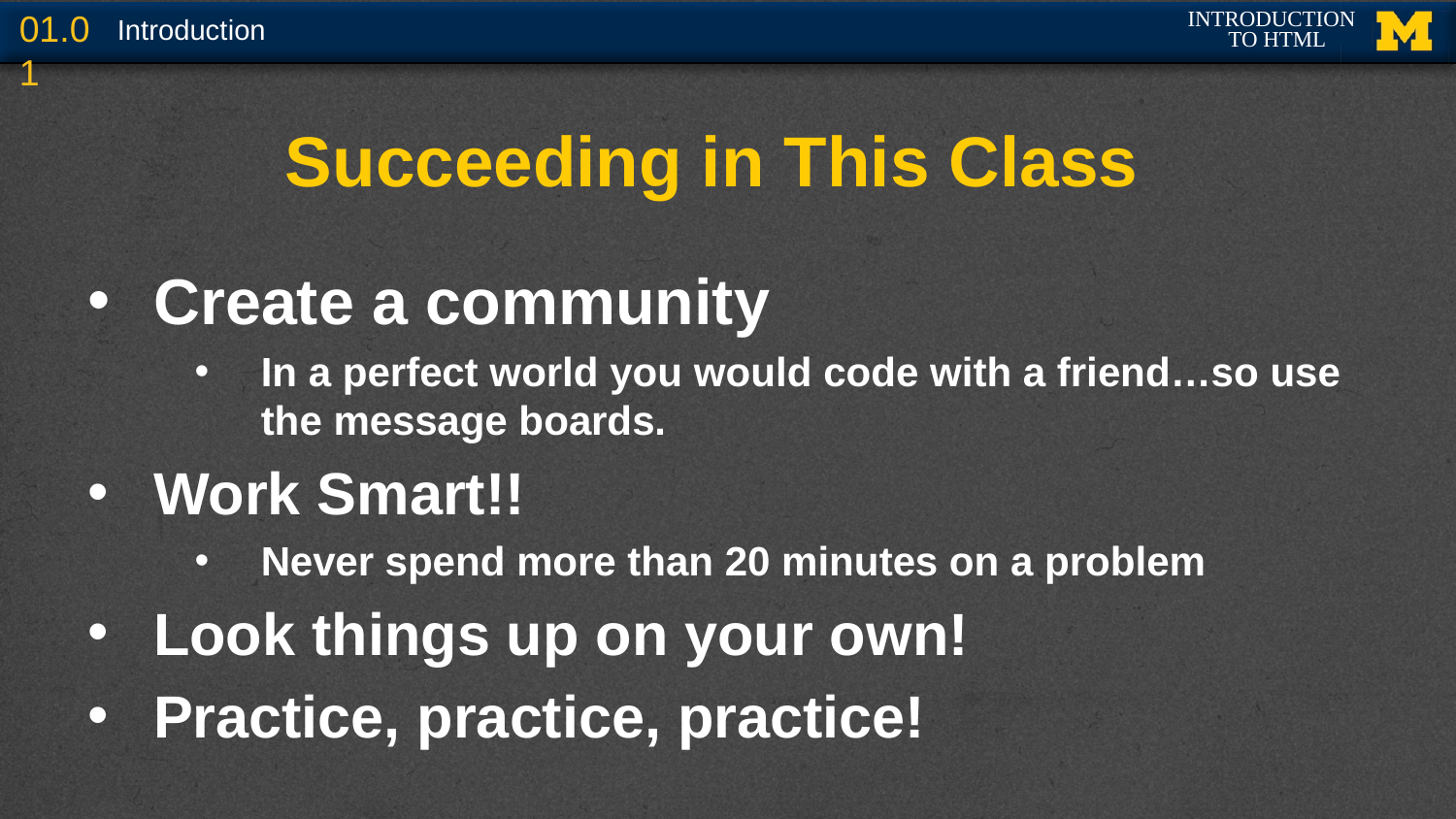

# Succeeding in This Class
Create a community
In a perfect world you would code with a friend…so use the message boards.
Work Smart!!
Never spend more than 20 minutes on a problem
Look things up on your own!
Practice, practice, practice!